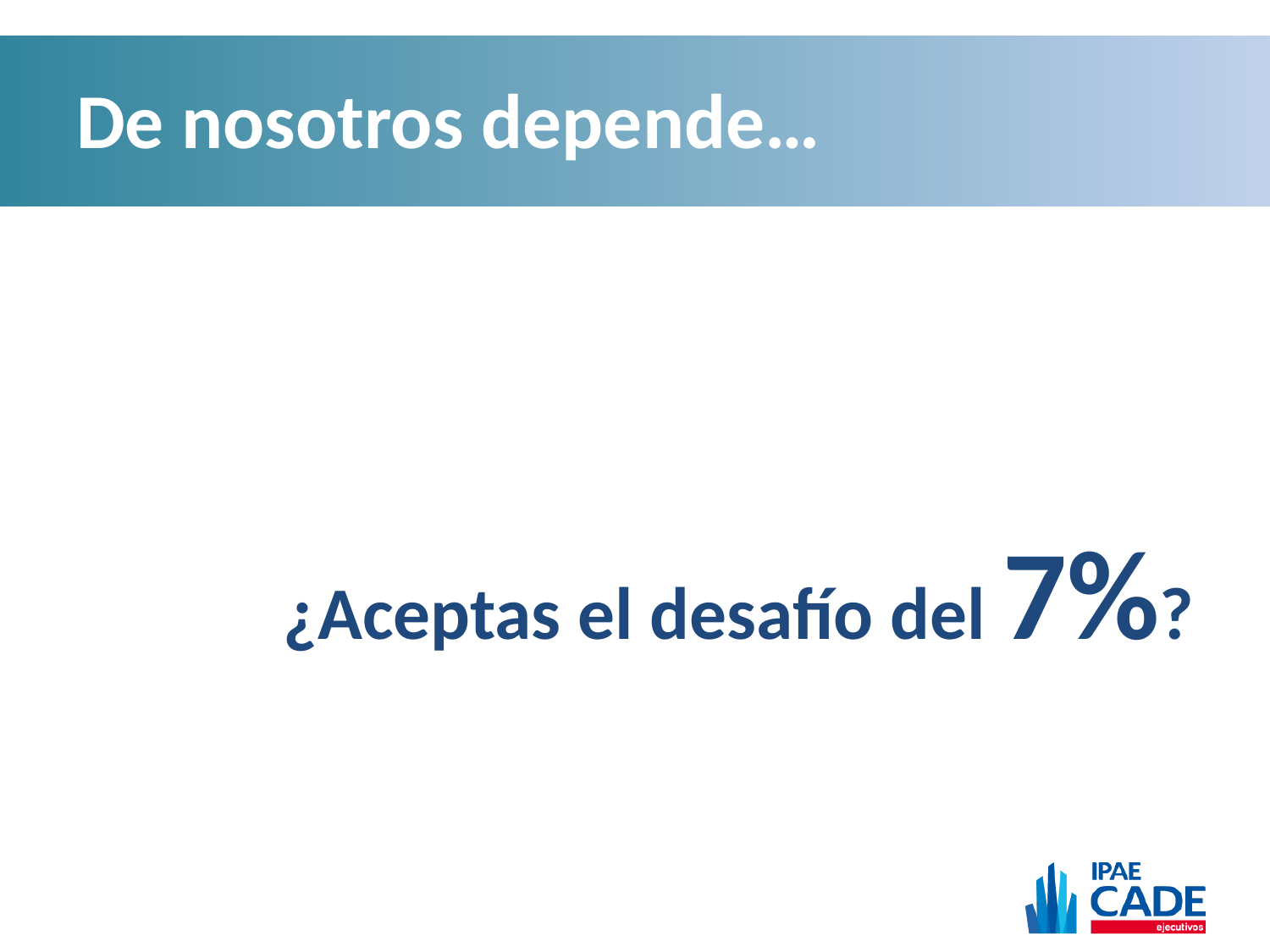

# De nosotros depende…

¿Aceptas el desafío del 7%?